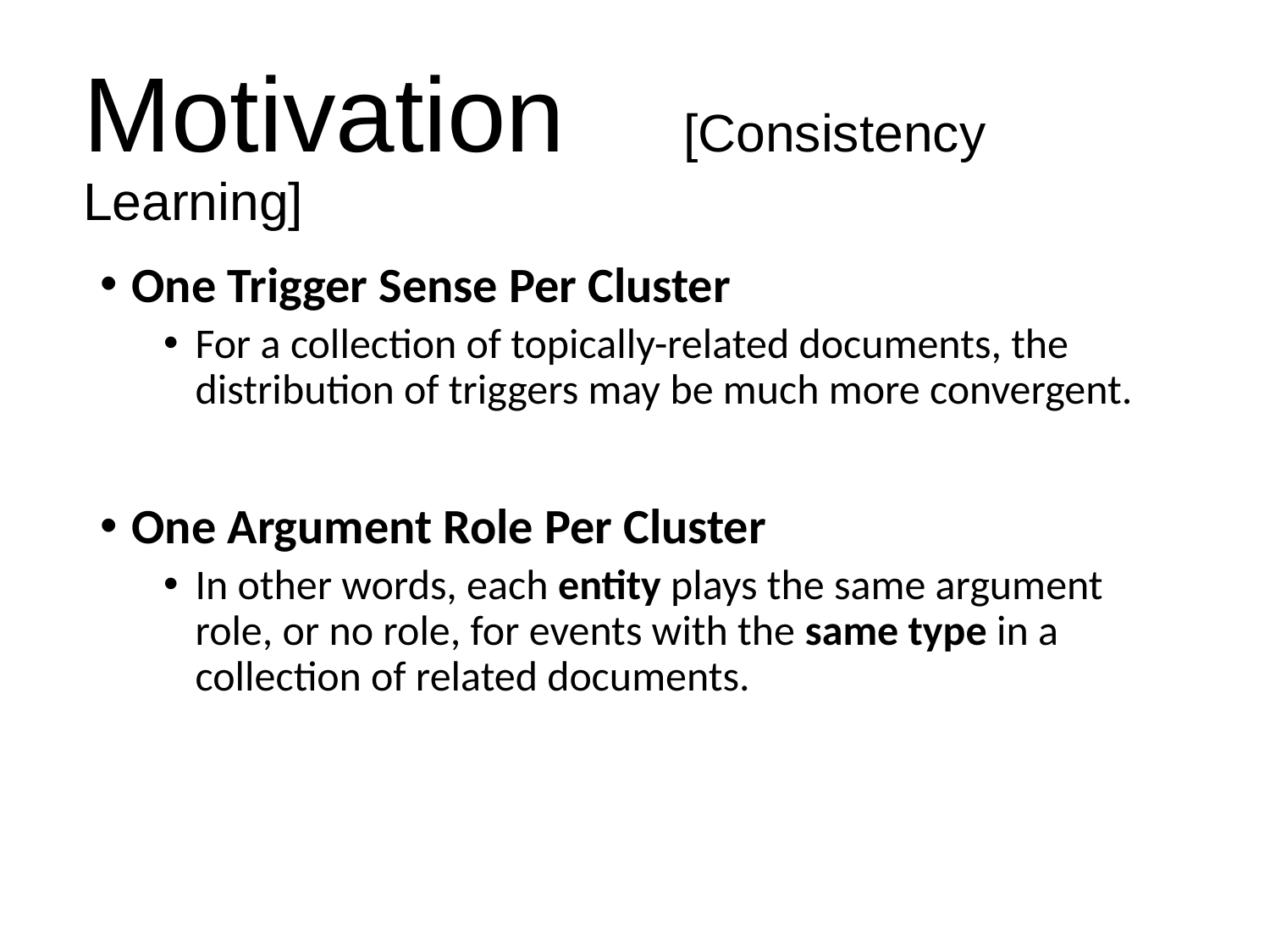

# Motivation    [Consistency Learning]
One Trigger Sense Per Cluster
For a collection of topically-related documents, the distribution of triggers may be much more convergent.

One Argument Role Per Cluster
In other words, each entity plays the same argument role, or no role, for events with the same type in a collection of related documents.